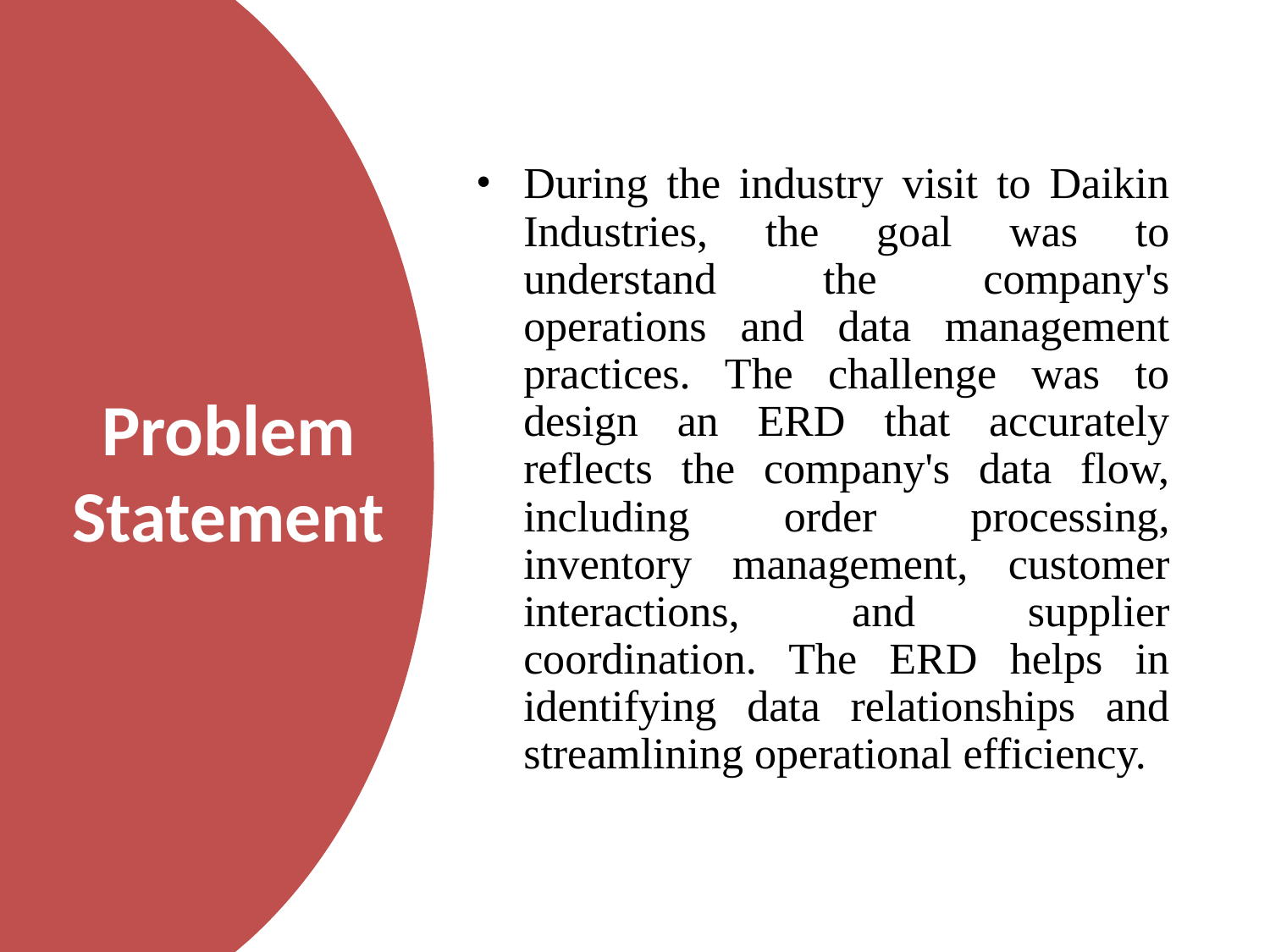

During the industry visit to Daikin Industries, the goal was to understand the company's operations and data management practices. The challenge was to design an ERD that accurately reflects the company's data flow, including order processing, inventory management, customer interactions, and supplier coordination. The ERD helps in identifying data relationships and streamlining operational efficiency.
# Problem Statement